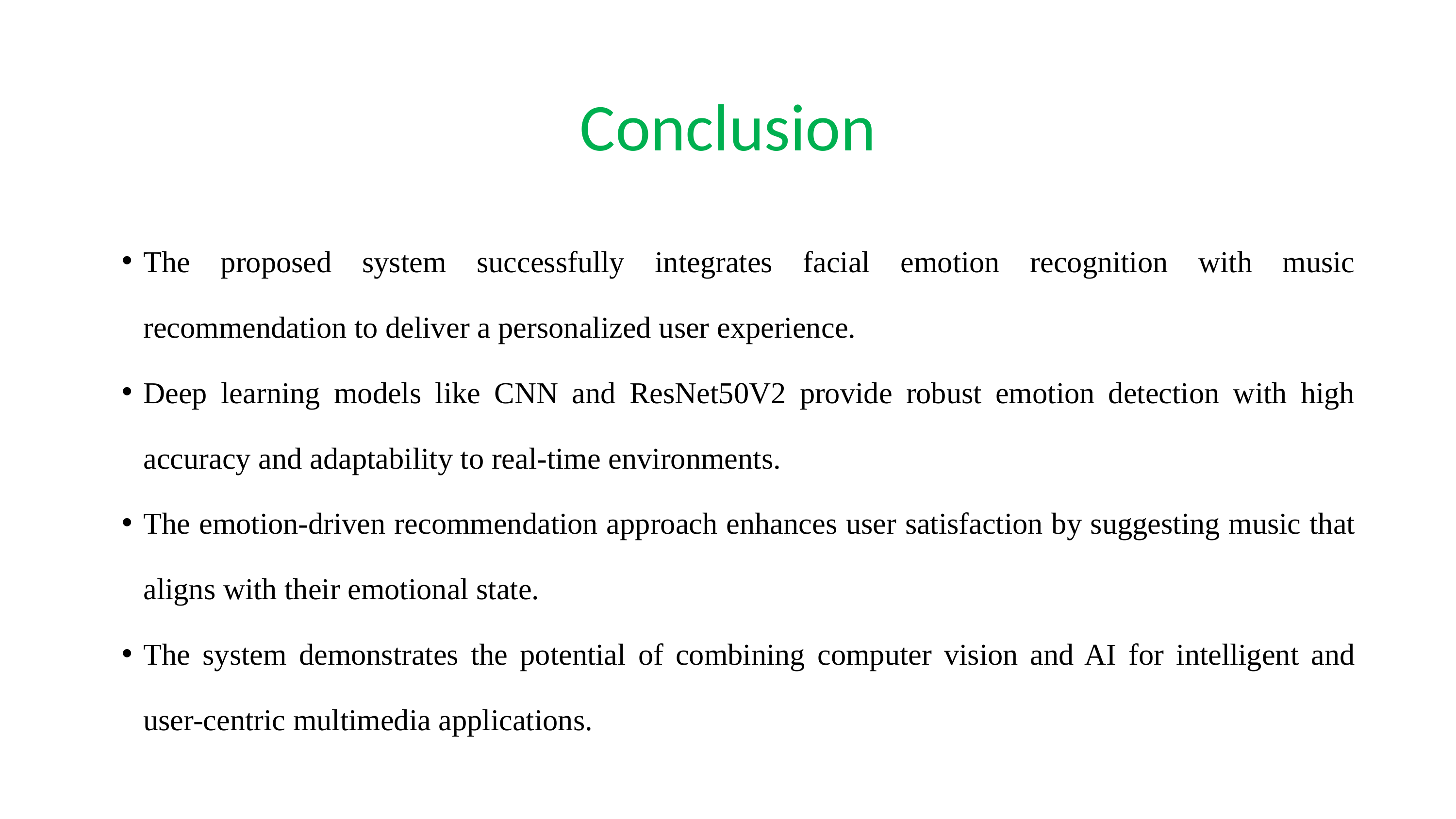

Conclusion

The proposed system successfully integrates facial emotion recognition with music recommendation to deliver a personalized user experience.
Deep learning models like CNN and ResNet50V2 provide robust emotion detection with high accuracy and adaptability to real-time environments.
The emotion-driven recommendation approach enhances user satisfaction by suggesting music that aligns with their emotional state.
The system demonstrates the potential of combining computer vision and AI for intelligent and user-centric multimedia applications.